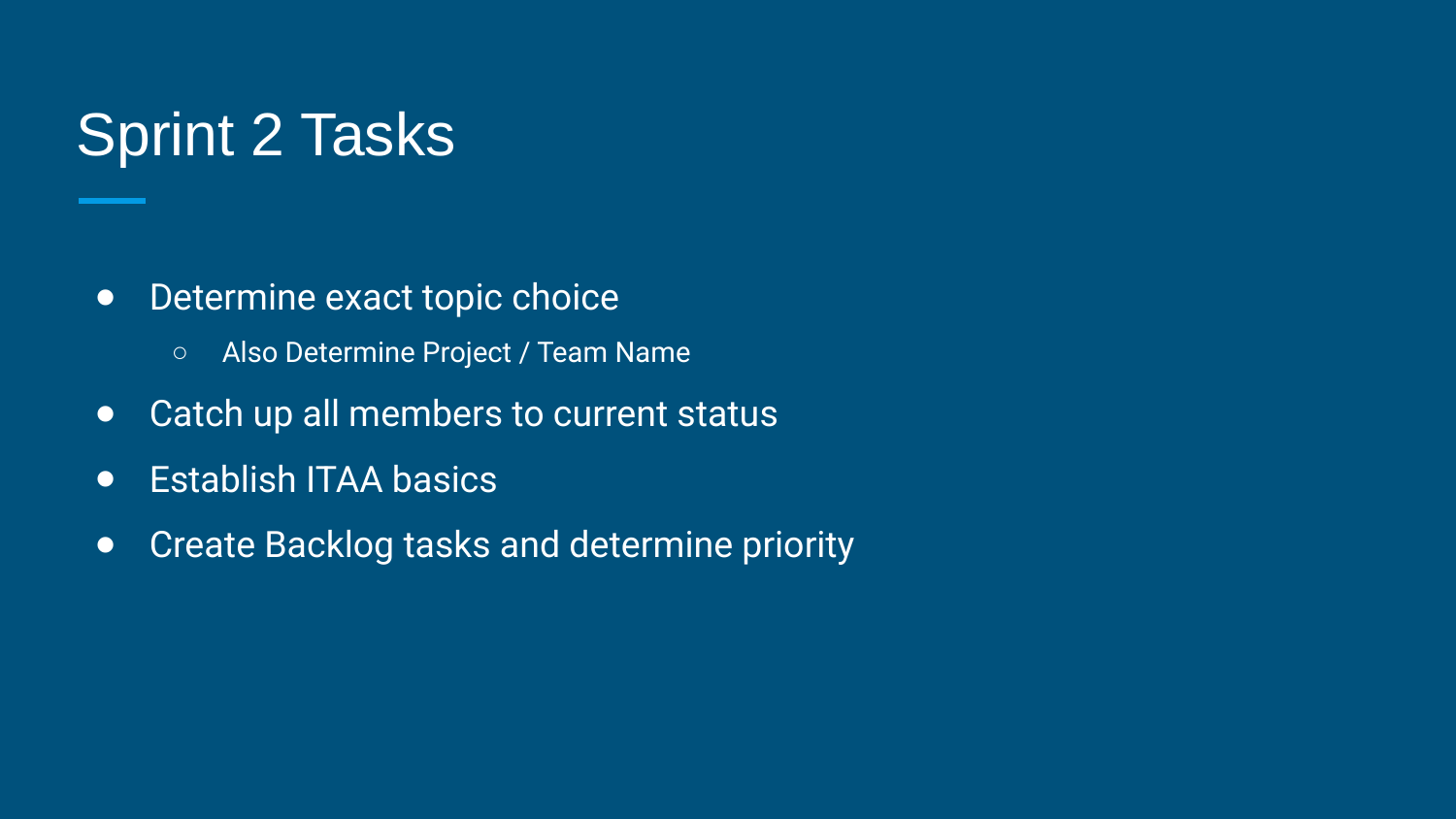

# Sprint 2 Tasks
Determine exact topic choice
Also Determine Project / Team Name
Catch up all members to current status
Establish ITAA basics
Create Backlog tasks and determine priority